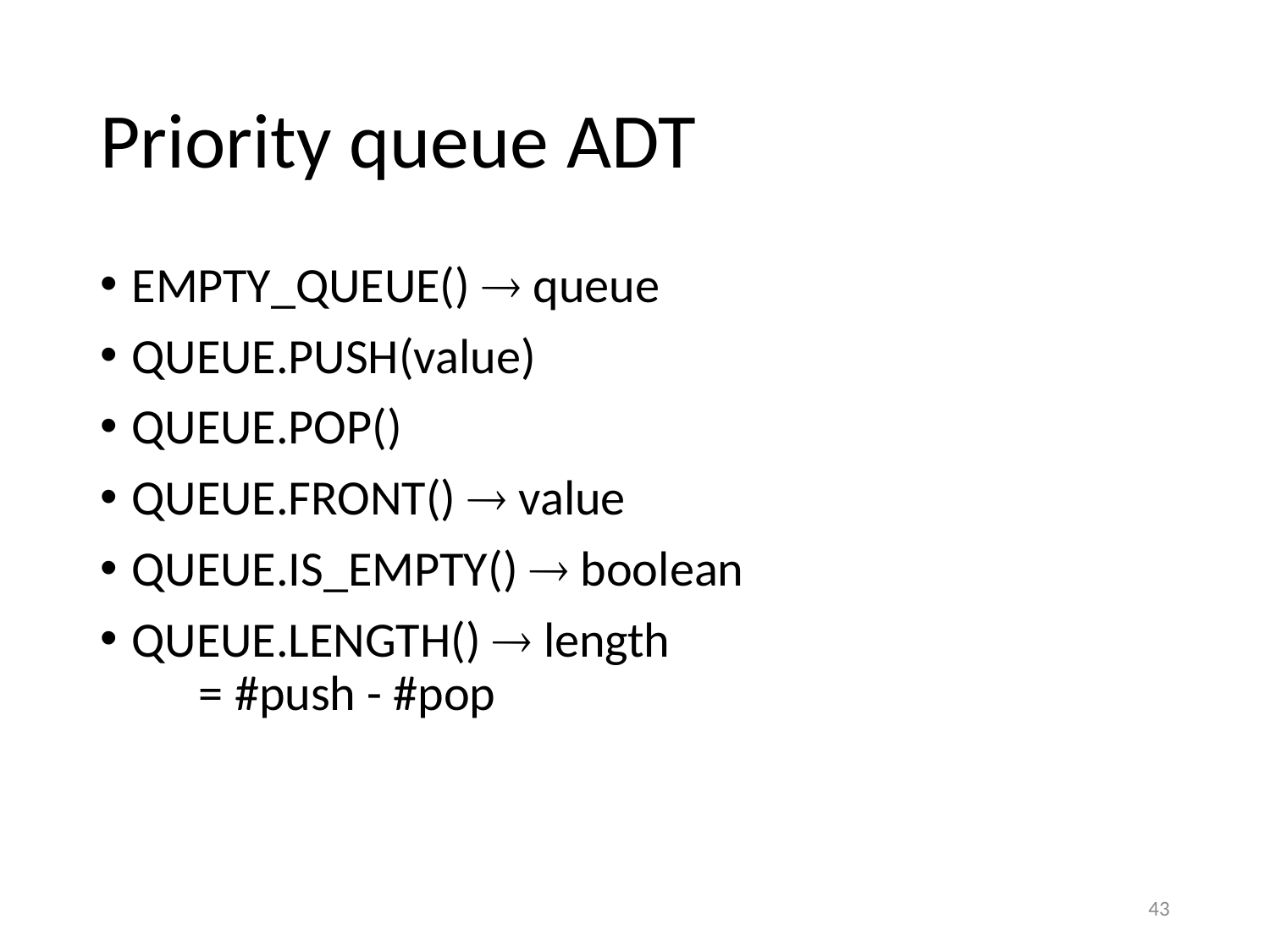

# Priority queue ADT
EMPTY_QUEUE() → queue
QUEUE.PUSH(value)
QUEUE.POP()
QUEUE.FRONT() → value
QUEUE.IS_EMPTY() → boolean
QUEUE.LENGTH() → length
      = #push - #pop
43